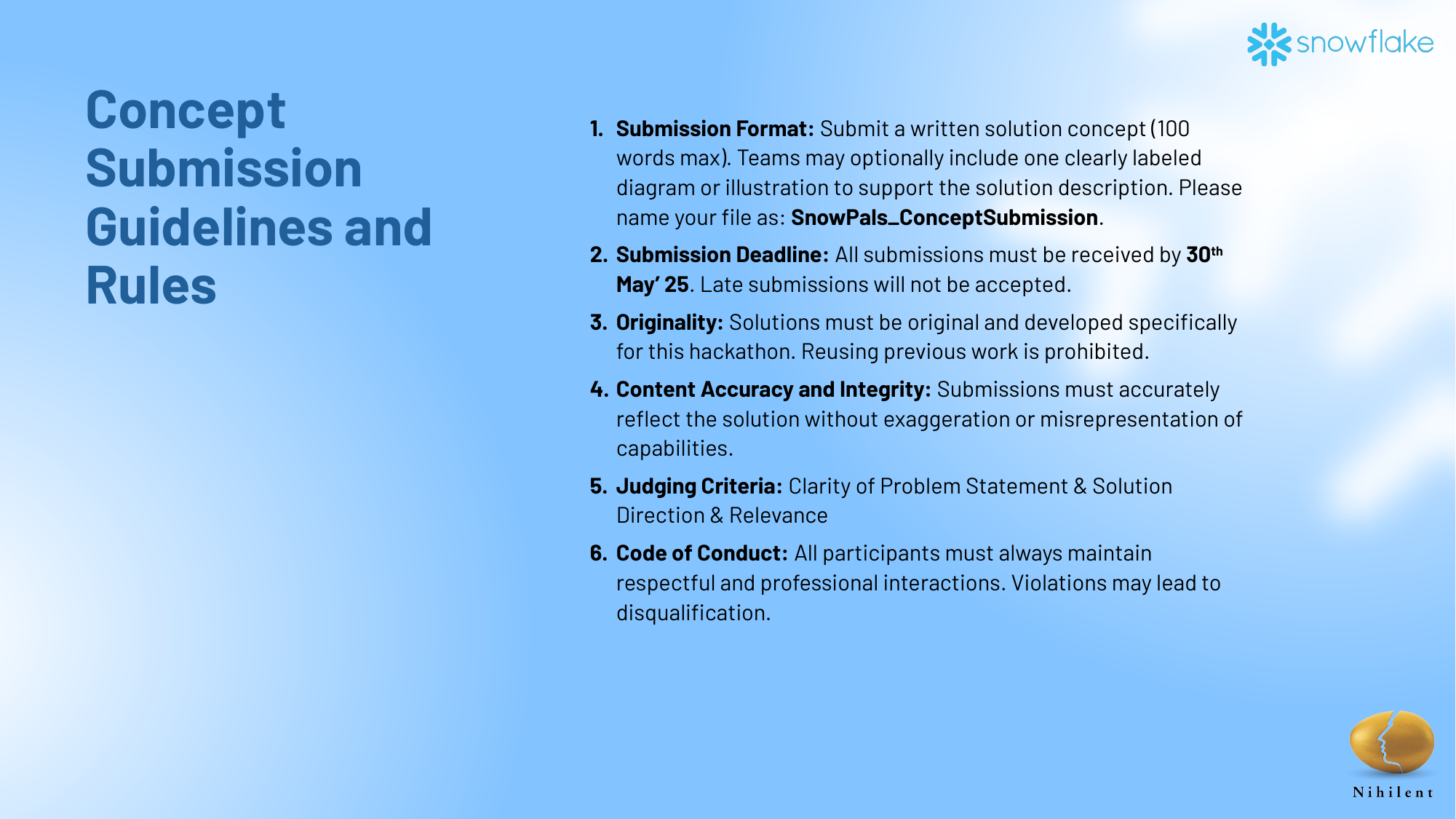

# Concept Submission Guidelines and Rules
Submission Format: Submit a written solution concept (100 words max). Teams may optionally include one clearly labeled diagram or illustration to support the solution description. Please name your file as: SnowPals_ConceptSubmission.
Submission Deadline: All submissions must be received by 30th May’ 25. Late submissions will not be accepted.
Originality: Solutions must be original and developed specifically for this hackathon. Reusing previous work is prohibited.
Content Accuracy and Integrity: Submissions must accurately reflect the solution without exaggeration or misrepresentation of capabilities.
Judging Criteria: Clarity of Problem Statement & Solution Direction & Relevance
Code of Conduct: All participants must always maintain respectful and professional interactions. Violations may lead to disqualification.